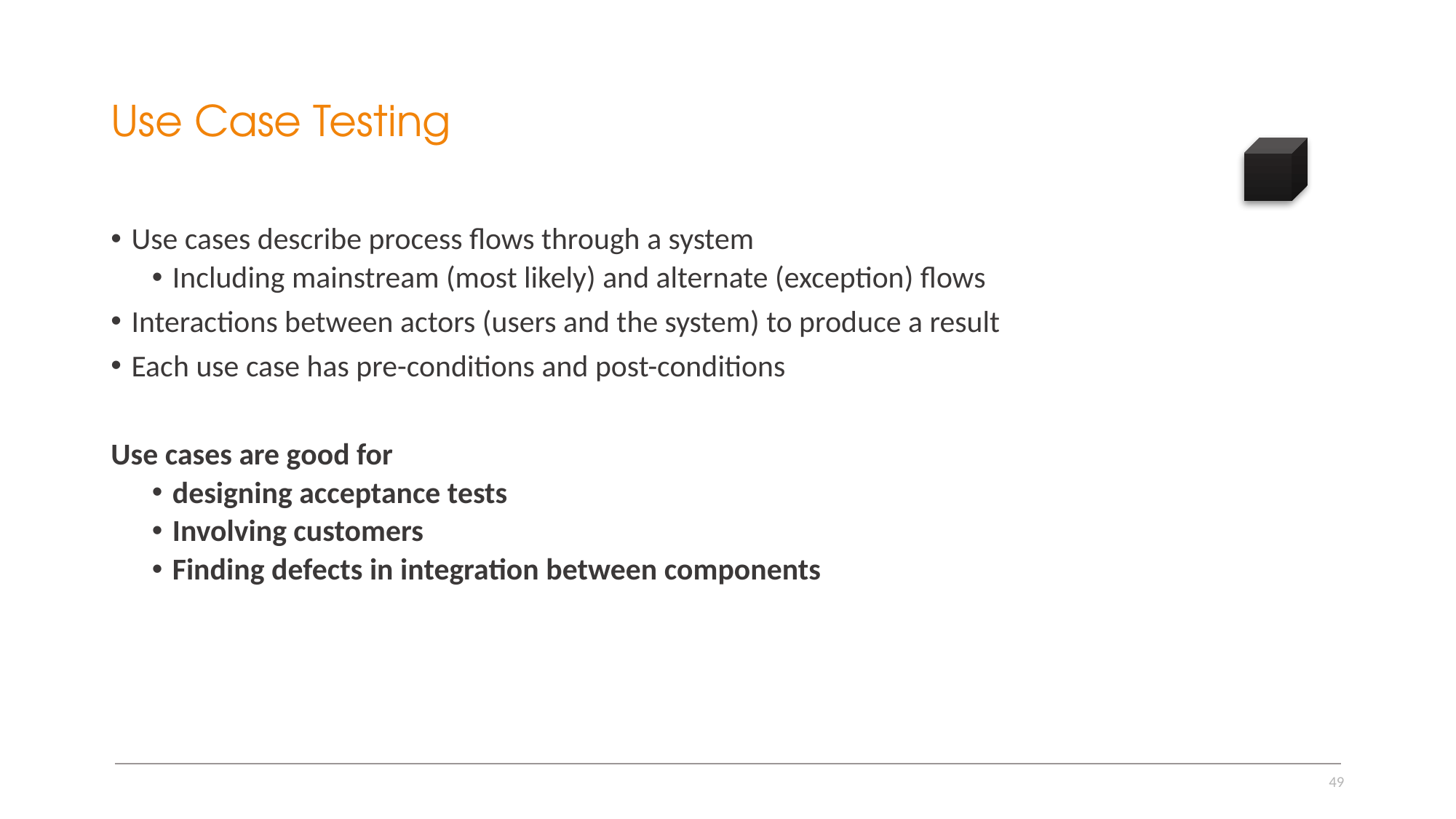

# Use Case Testing

Use cases describe process flows through a system
Including mainstream (most likely) and alternate (exception) flows
Interactions between actors (users and the system) to produce a result
Each use case has pre-conditions and post-conditions

Use cases are good for
designing acceptance tests
Involving customers
Finding defects in integration between components

49